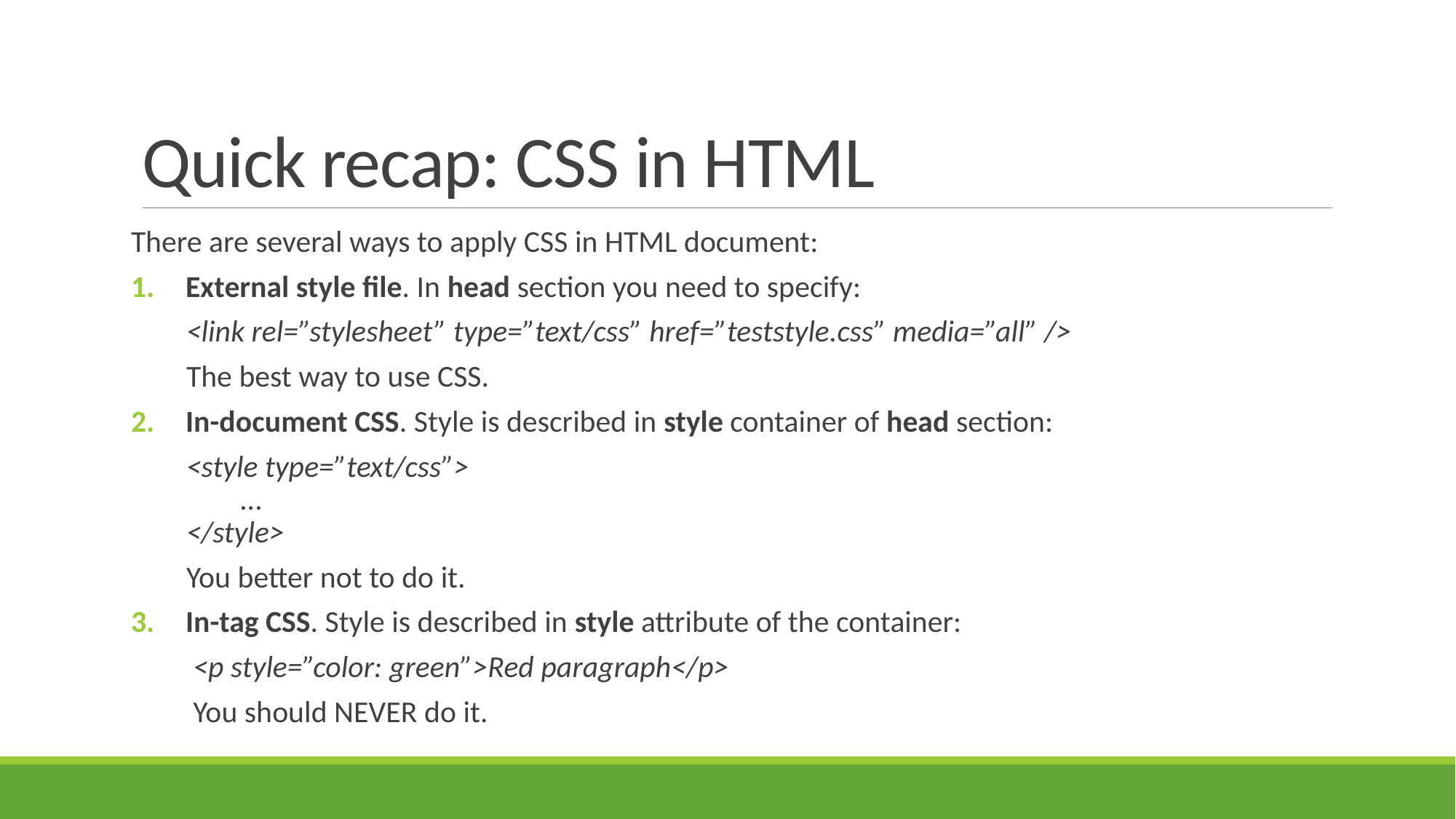

# Quick recap: CSS in HTML
There are several ways to apply CSS in HTML document:
External style file. In head section you need to specify:
        <link rel=”stylesheet” type=”text/css” href=”teststyle.css” media=”all” />
        The best way to use CSS.
In-document CSS. Style is described in style container of head section:
        <style type=”text/css”>
	...
        </style>
        You better not to do it.
In-tag CSS. Style is described in style attribute of the container:
         <p style=”color: green”>Red paragraph</p>
         You should NEVER do it.